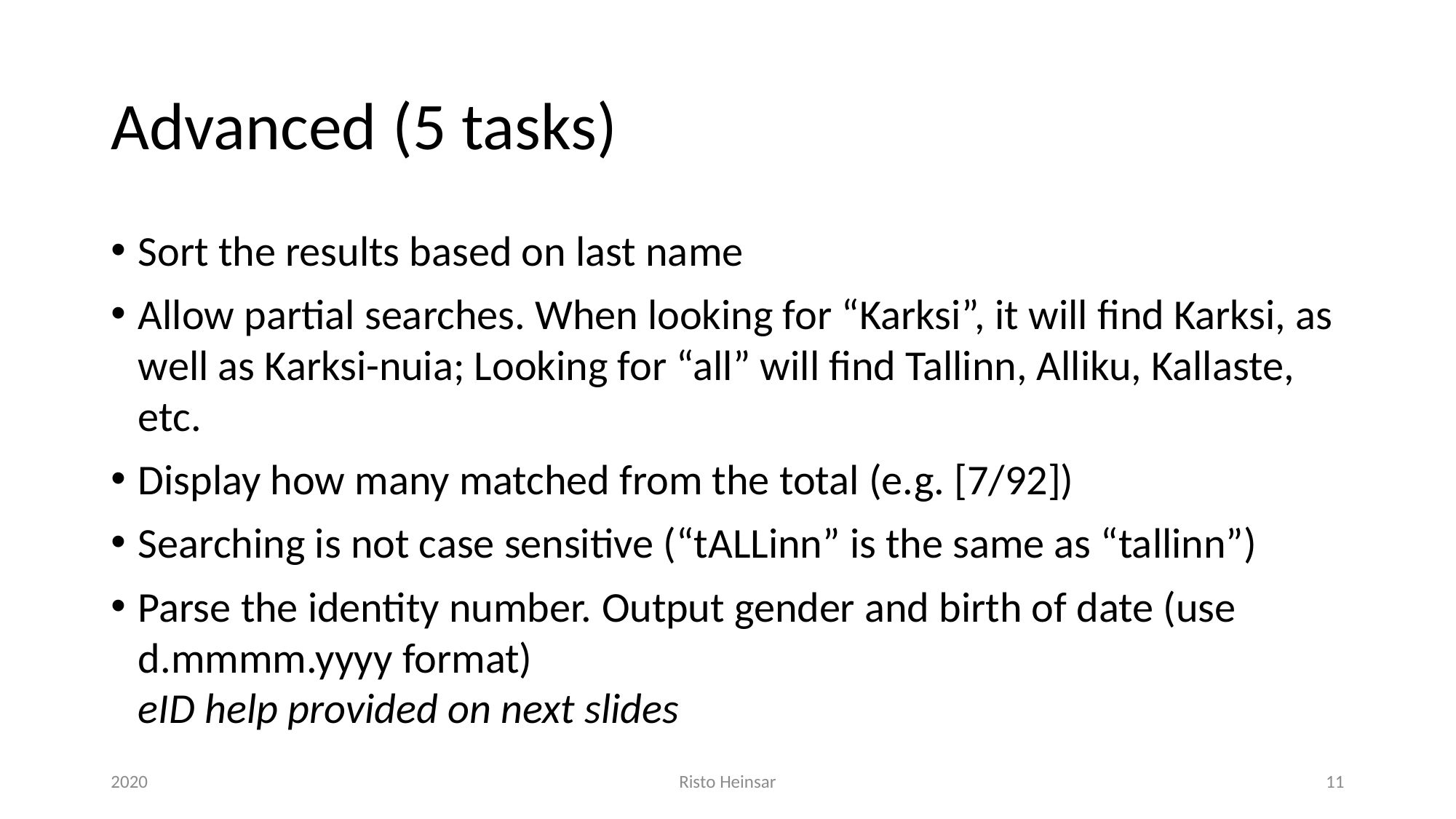

# Advanced (5 tasks)
Sort the results based on last name
Allow partial searches. When looking for “Karksi”, it will find Karksi, as well as Karksi-nuia; Looking for “all” will find Tallinn, Alliku, Kallaste, etc.
Display how many matched from the total (e.g. [7/92])
Searching is not case sensitive (“tALLinn” is the same as “tallinn”)
Parse the identity number. Output gender and birth of date (use d.mmmm.yyyy format)
eID help provided on next slides
2020
Risto Heinsar
11